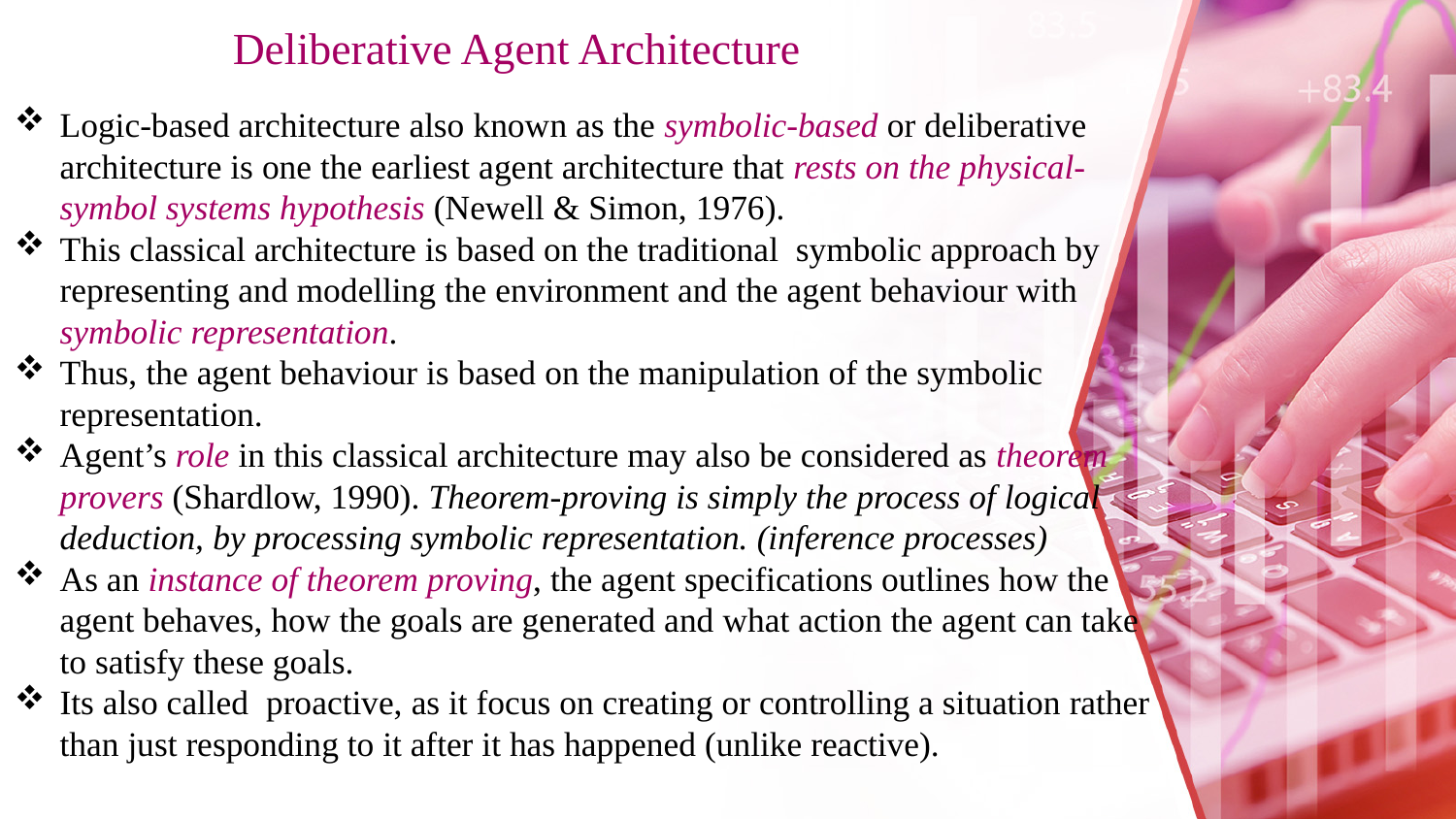

# Deliberative Agent Architecture
Logic-based architecture also known as the symbolic-based or deliberative architecture is one the earliest agent architecture that rests on the physical-symbol systems hypothesis (Newell & Simon, 1976).
This classical architecture is based on the traditional  symbolic approach by representing and modelling the environment and the agent behaviour with symbolic representation.
Thus, the agent behaviour is based on the manipulation of the symbolic representation.
Agent’s role in this classical architecture may also be considered as theorem provers (Shardlow, 1990). Theorem-proving is simply the process of logical deduction, by processing symbolic representation. (inference processes)
As an instance of theorem proving, the agent specifications outlines how the agent behaves, how the goals are generated and what action the agent can take to satisfy these goals.
Its also called  proactive, as it focus on creating or controlling a situation rather than just responding to it after it has happened (unlike reactive).